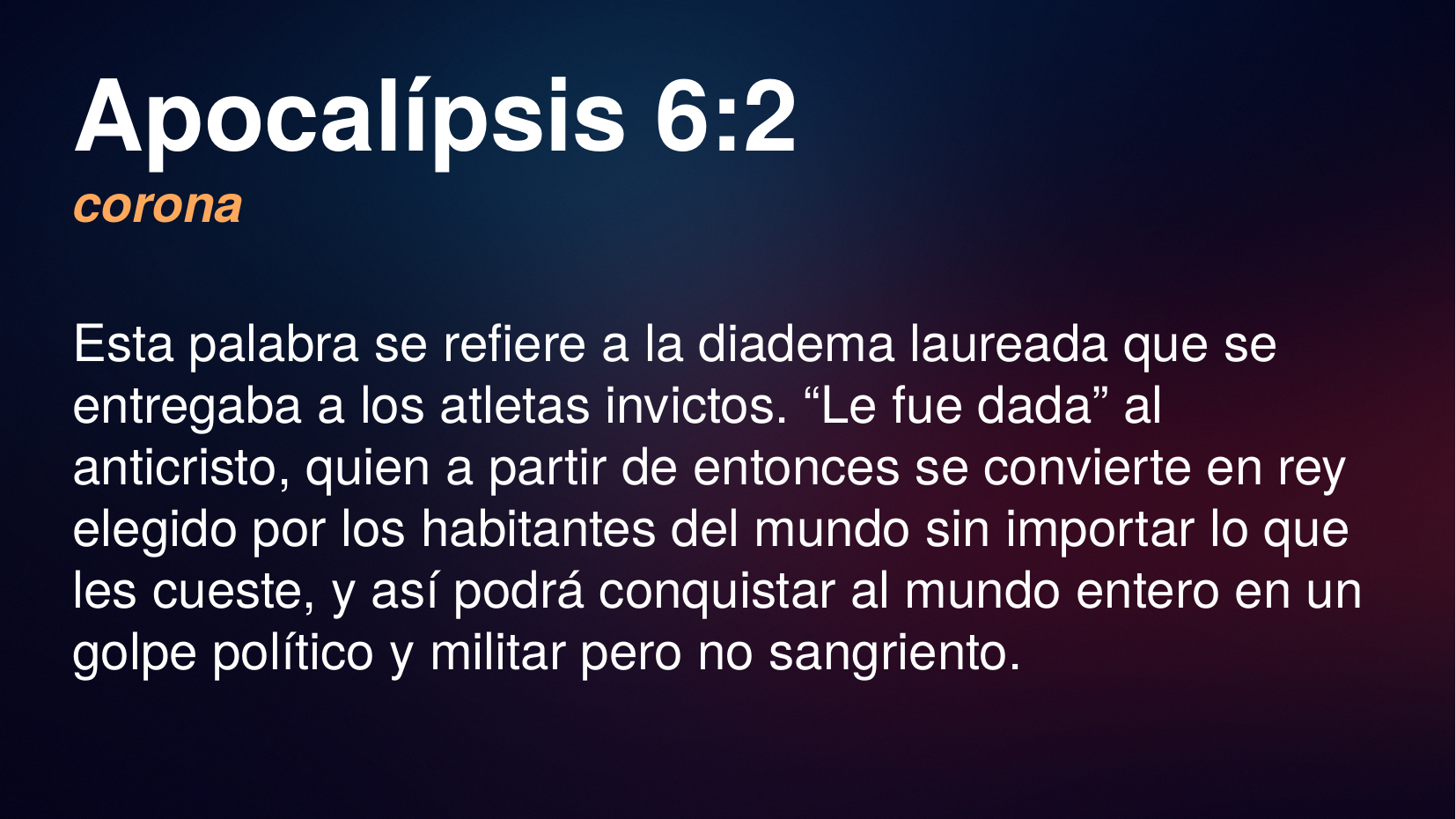

# Apocalípsis 6:2 corona
Esta palabra se refiere a la diadema laureada que se entregaba a los atletas invictos. “Le fue dada” al anticristo, quien a partir de entonces se convierte en rey elegido por los habitantes del mundo sin importar lo que les cueste, y así podrá conquistar al mundo entero en un golpe político y militar pero no sangriento.